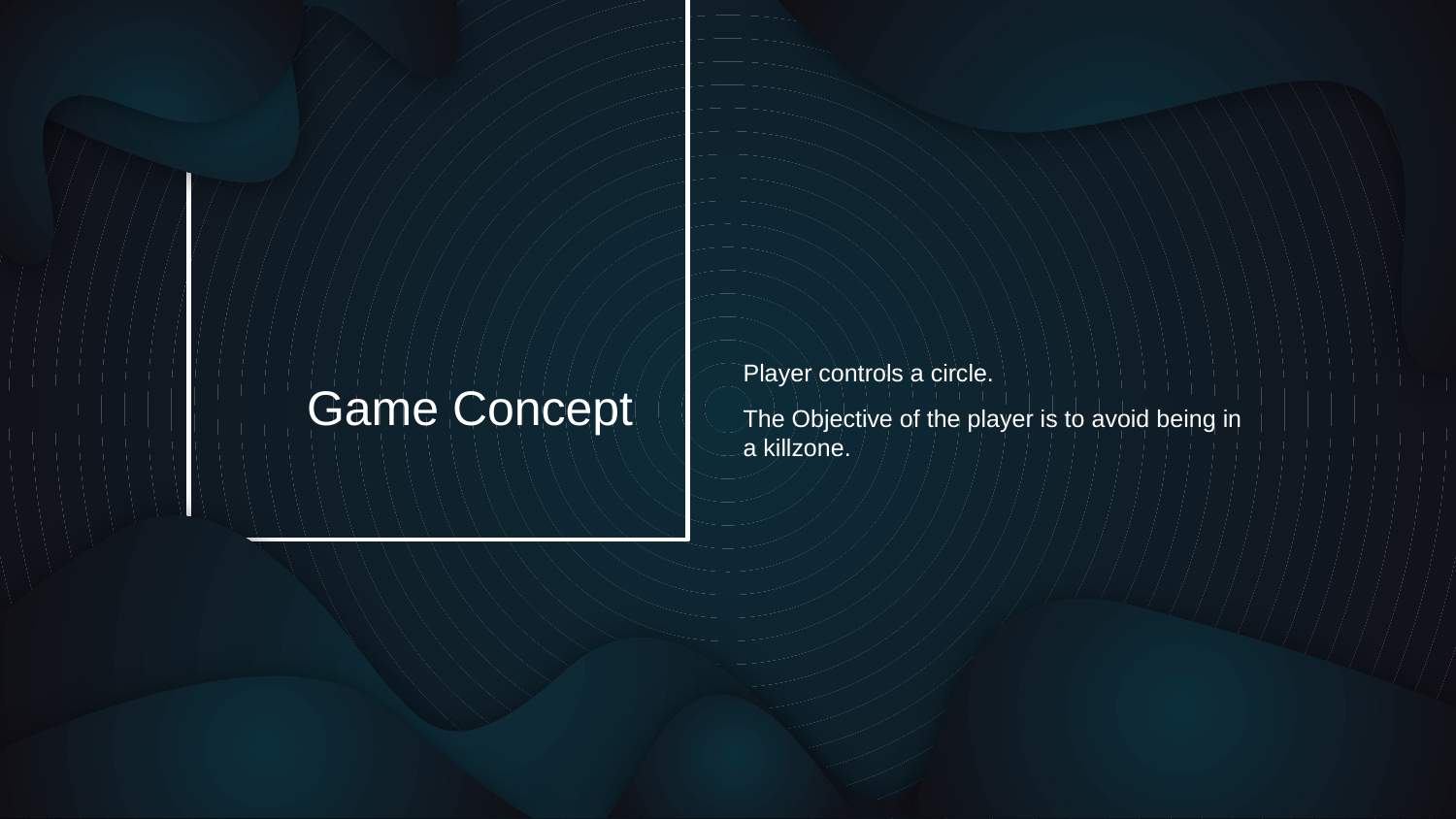

Player controls a circle.
The Objective of the player is to avoid being in a killzone.
# Game Concept